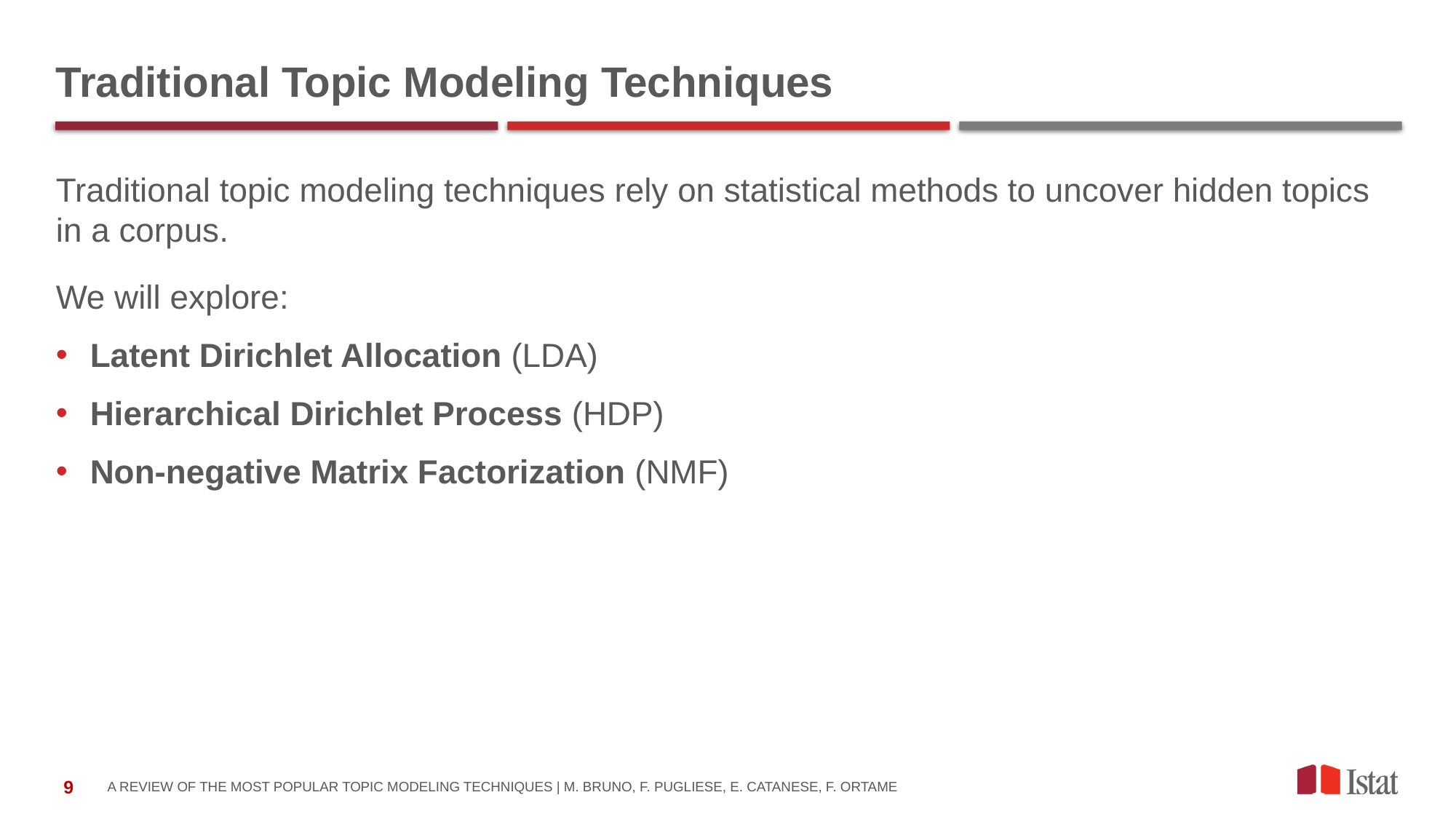

# Traditional Topic Modeling Techniques
Traditional topic modeling techniques rely on statistical methods to uncover hidden topics in a corpus.
We will explore:
Latent Dirichlet Allocation (LDA)
Hierarchical Dirichlet Process (HDP)
Non-negative Matrix Factorization (NMF)
A REVIEW OF THE MOST POPULAR TOPIC MODELING TECHNIQUES | M. BRUNO, F. PUGLIESE, E. CATANESE, F. ORTAME
9